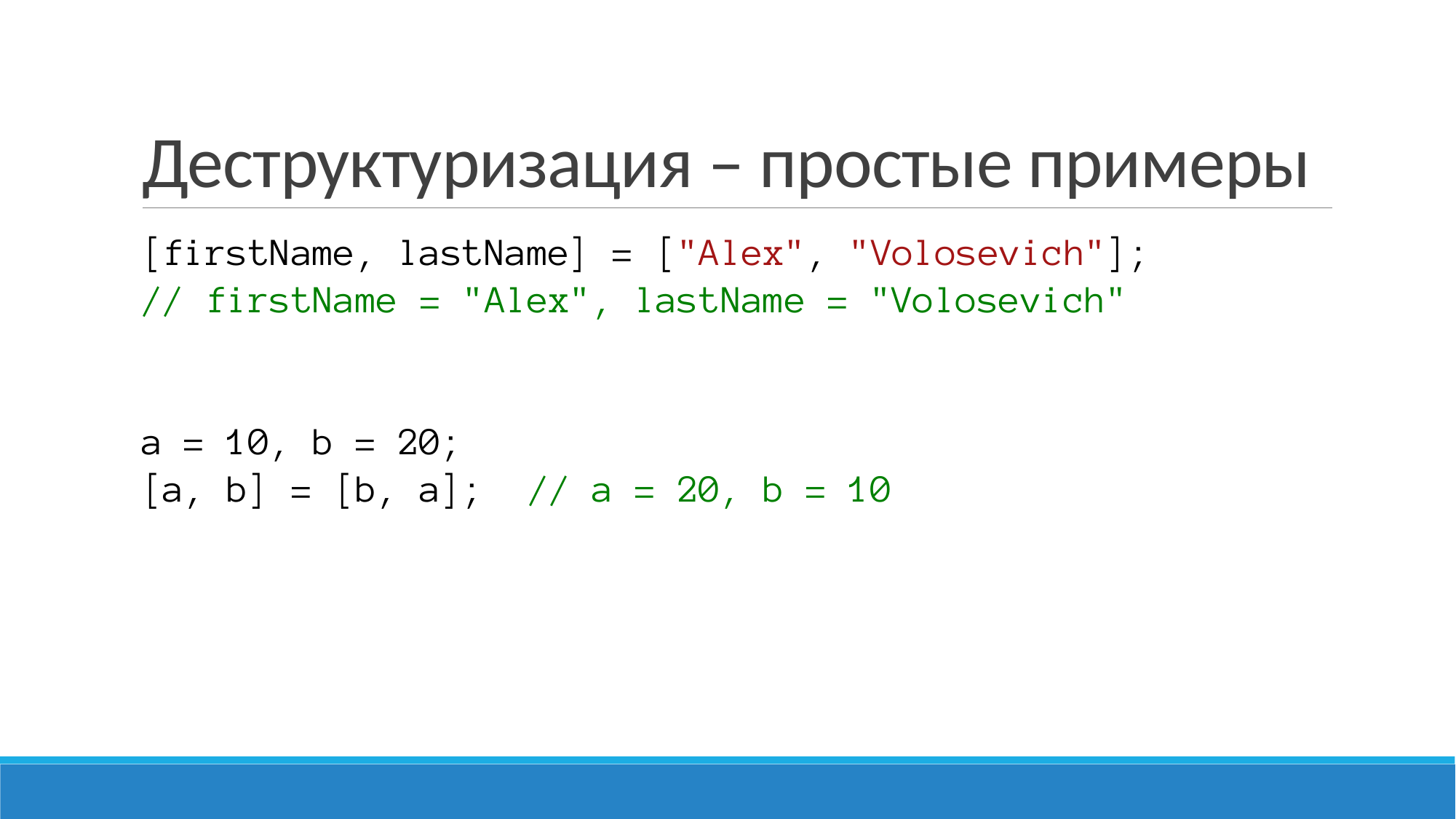

# Деструктуризация – простые примеры
[firstName, lastName] = ["Alex", "Volosevich"];
// firstName = "Alex", lastName = "Volosevich"

a = 10, b = 20;
[a, b] = [b, a];  // a = 20, b = 10